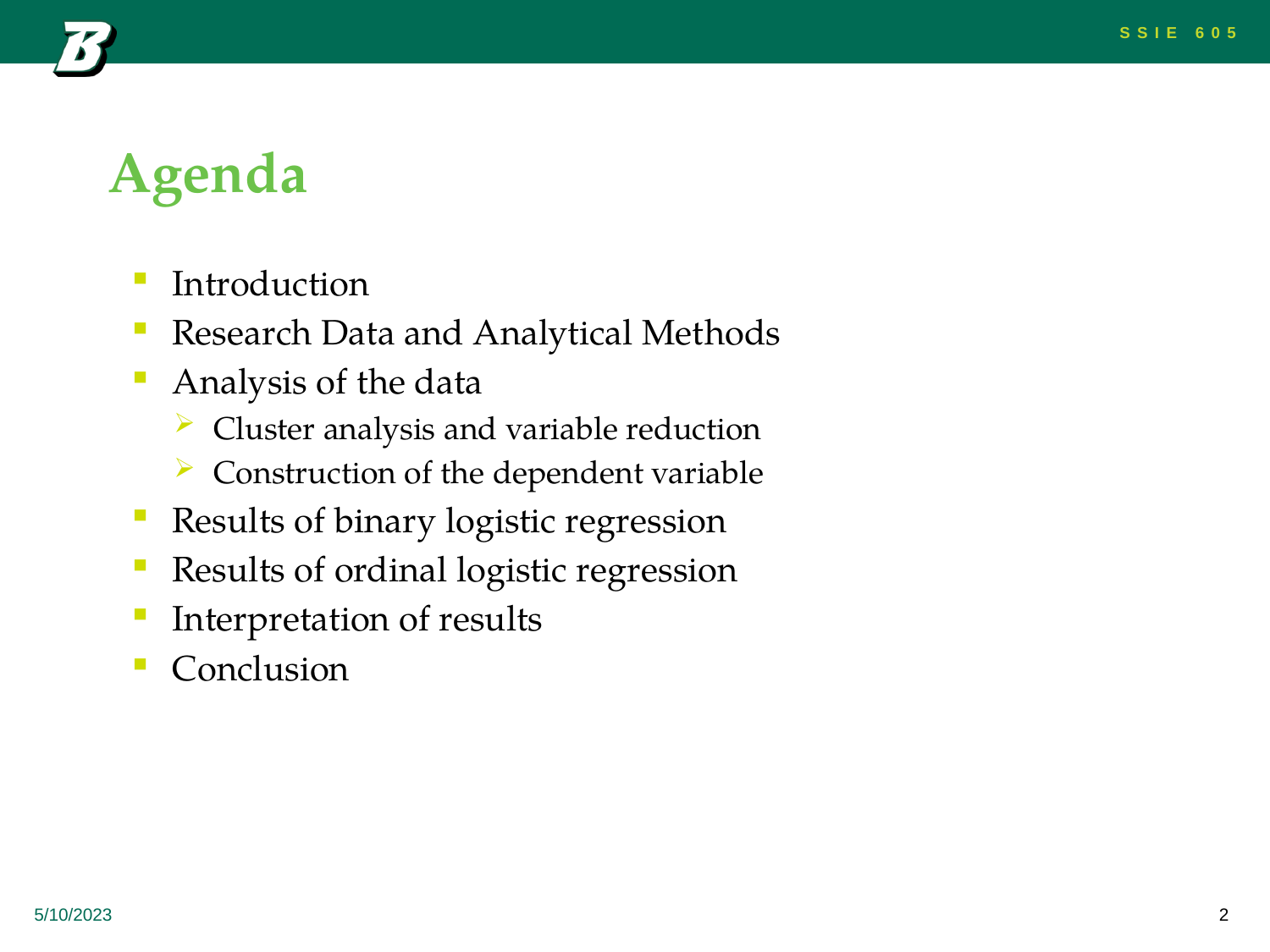

# Agenda
Introduction
Research Data and Analytical Methods
Analysis of the data
Cluster analysis and variable reduction
Construction of the dependent variable
Results of binary logistic regression
Results of ordinal logistic regression
Interpretation of results
Conclusion

5/10/2023